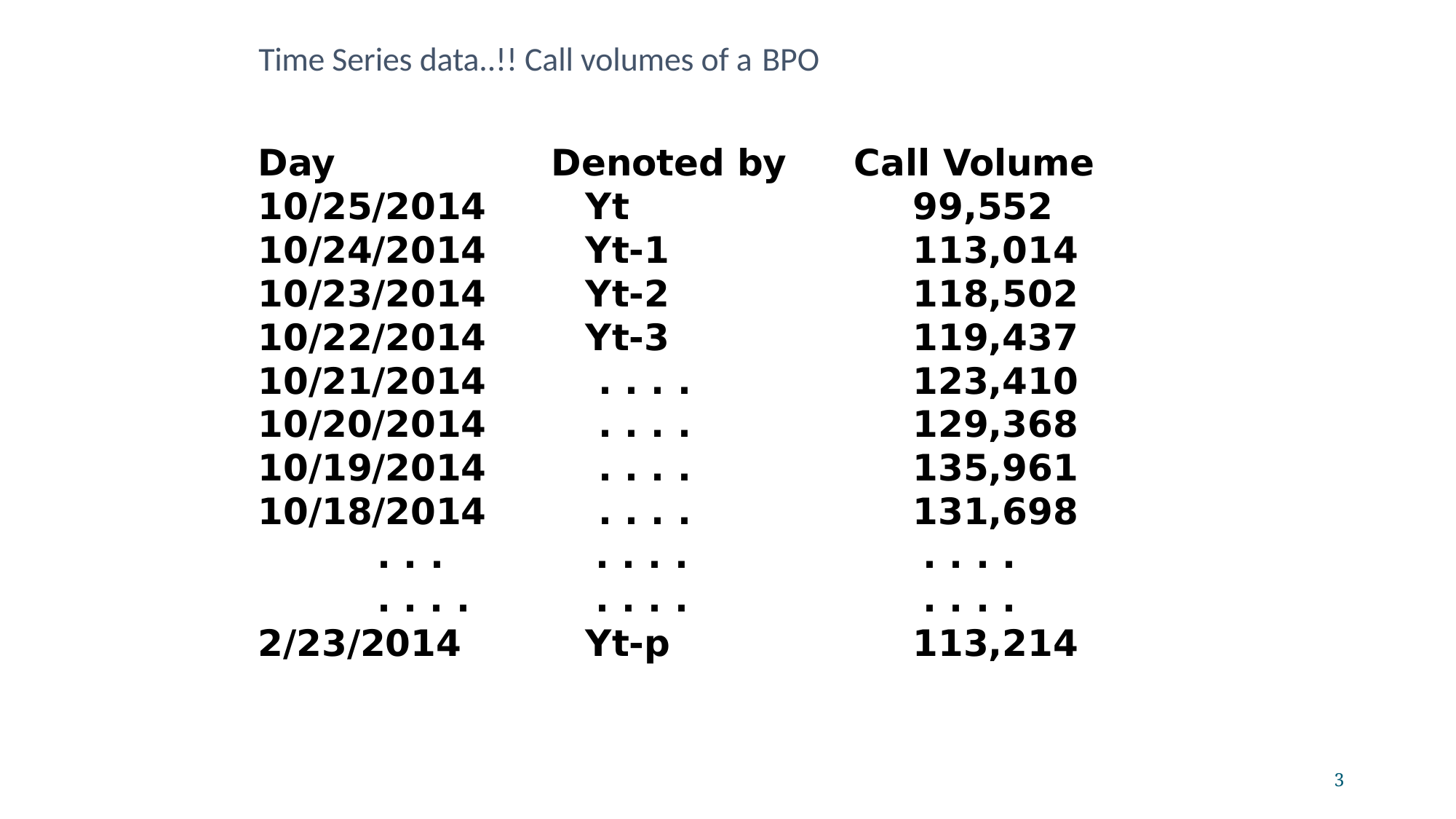

Time Series data..!! Call volumes of a BPO
| Day | Denoted by | Call Volume |
| --- | --- | --- |
| 10/25/2014 | Yt | 99,552 |
| 10/24/2014 | Yt-1 | 113,014 |
| 10/23/2014 | Yt-2 | 118,502 |
| 10/22/2014 | Yt-3 | 119,437 |
| 10/21/2014 | . . . . | 123,410 |
| 10/20/2014 | . . . . | 129,368 |
| 10/19/2014 | . . . . | 135,961 |
| 10/18/2014 | . . . . | 131,698 |
| . . . | . . . . | . . . . |
| . . . . | . . . . | . . . . |
| 2/23/2014 | Yt-p | 113,214 |
3